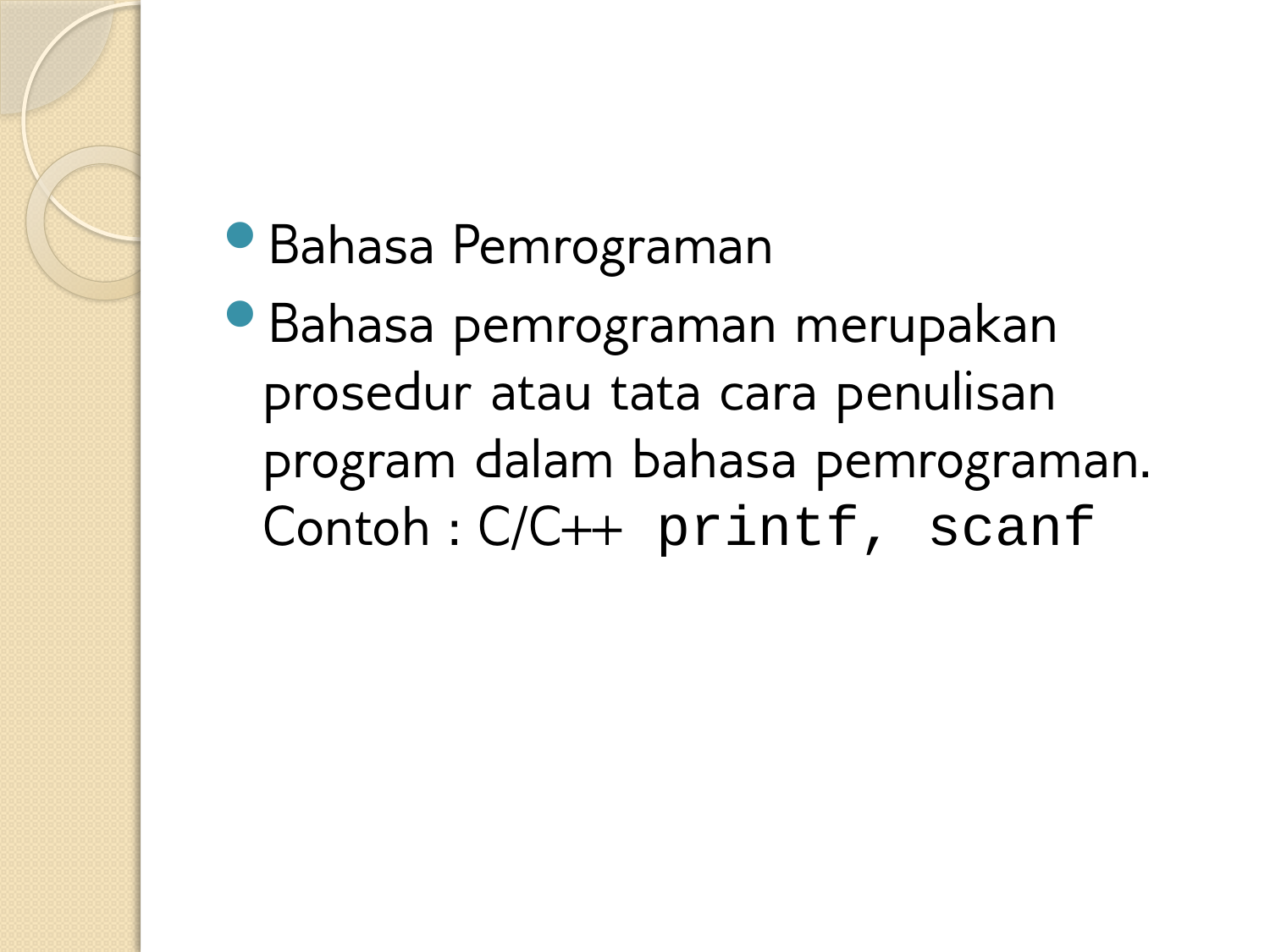

#
Bahasa Pemrograman
Bahasa pemrograman merupakan prosedur atau tata cara penulisan program dalam bahasa pemrograman. Contoh : C/C++  printf, scanf